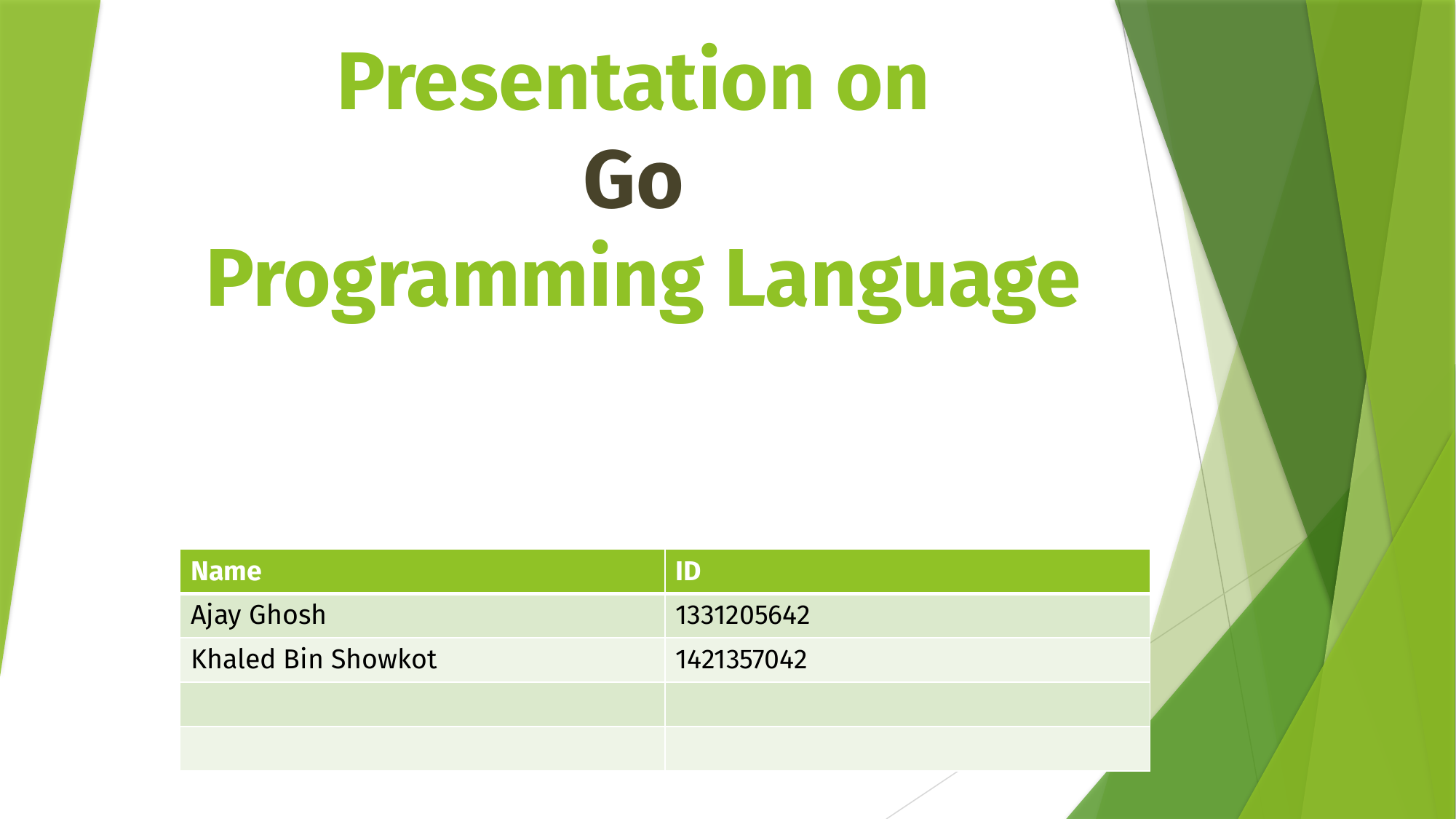

# Presentation on Go Programming Language

| Name | ID |
| --- | --- |
| Ajay Ghosh | 1331205642 |
| Khaled Bin Showkot | 1421357042 |
|  |  |
|  |  |